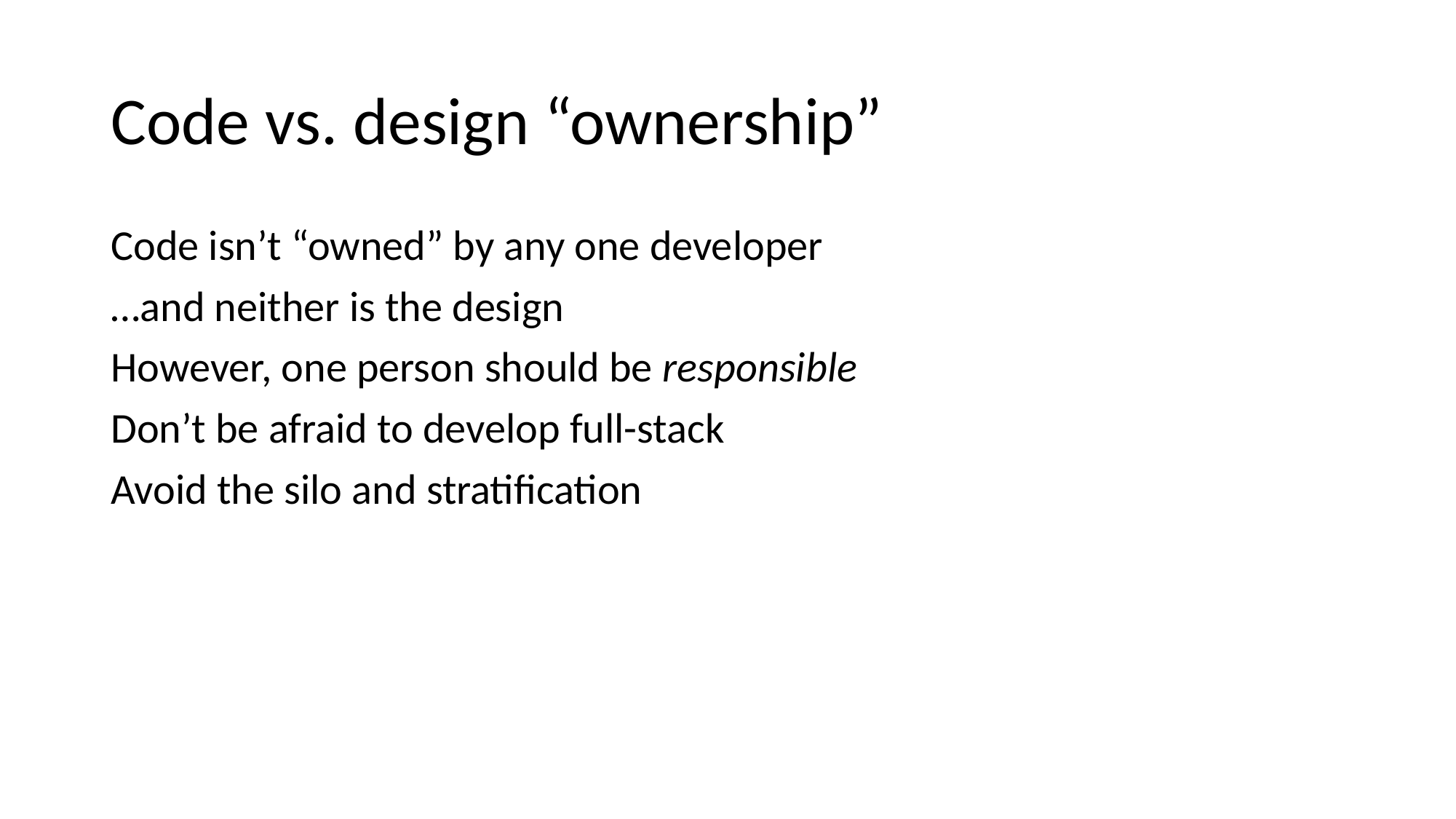

# Code vs. design “ownership”
Code isn’t “owned” by any one developer
…and neither is the design
However, one person should be responsible
Don’t be afraid to develop full-stack
Avoid the silo and stratification